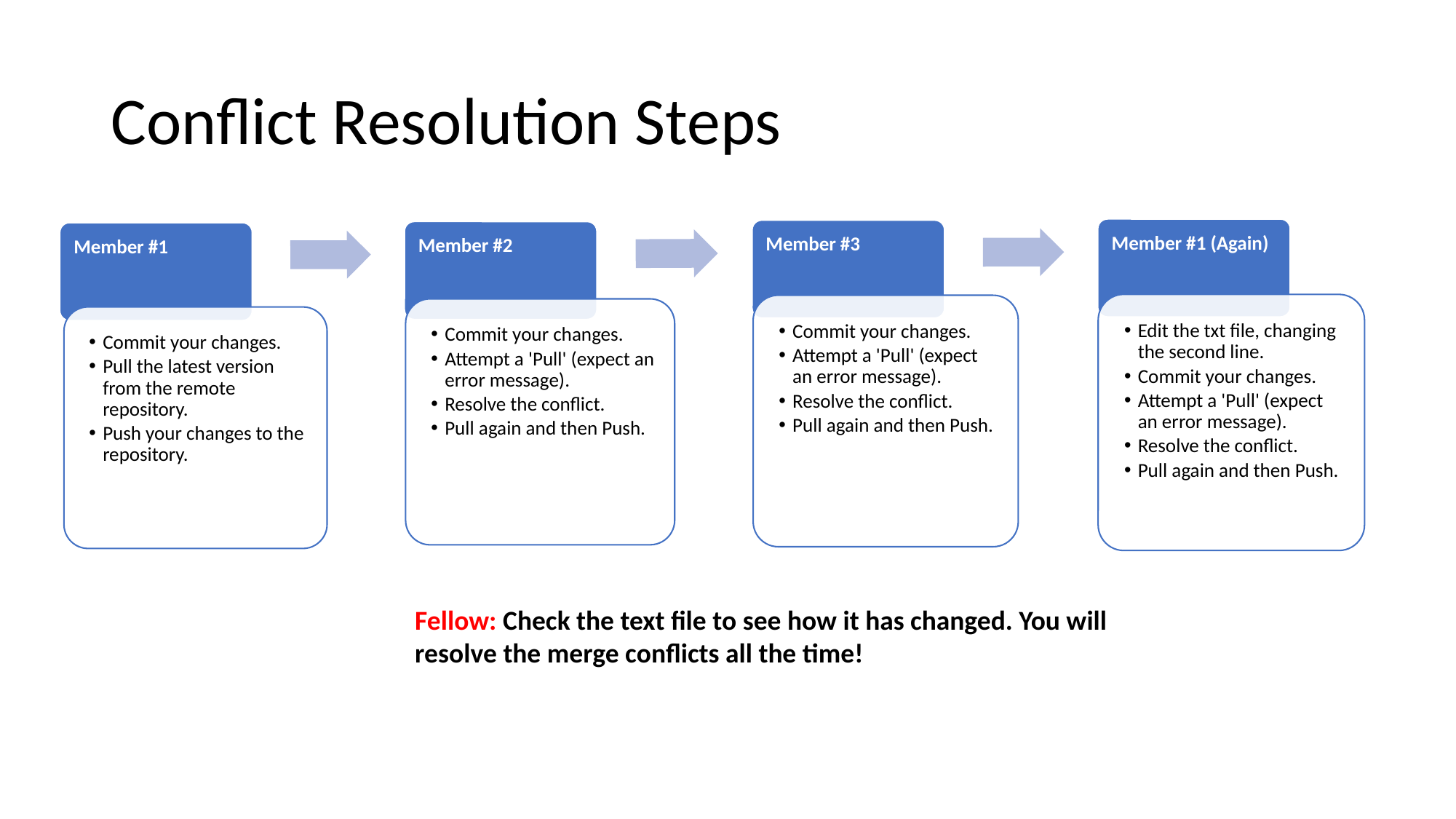

# Conflict Resolution Steps
Member #1
Commit your changes.
Pull the latest version from the remote repository.
Push your changes to the repository.

Member #2
Commit your changes.
Attempt a 'Pull' (expect an error message).
Resolve the conflict.
Pull again and then Push.

Member #3
Commit your changes.
Attempt a 'Pull' (expect an error message).
Resolve the conflict.
Pull again and then Push.

Member #1 (Again)
Edit the txt file, changing the second line.
Commit your changes.
Attempt a 'Pull' (expect an error message).
Resolve the conflict.
Pull again and then Push.
Fellow: Check the text file to see how it has changed. You will resolve the merge conflicts all the time!